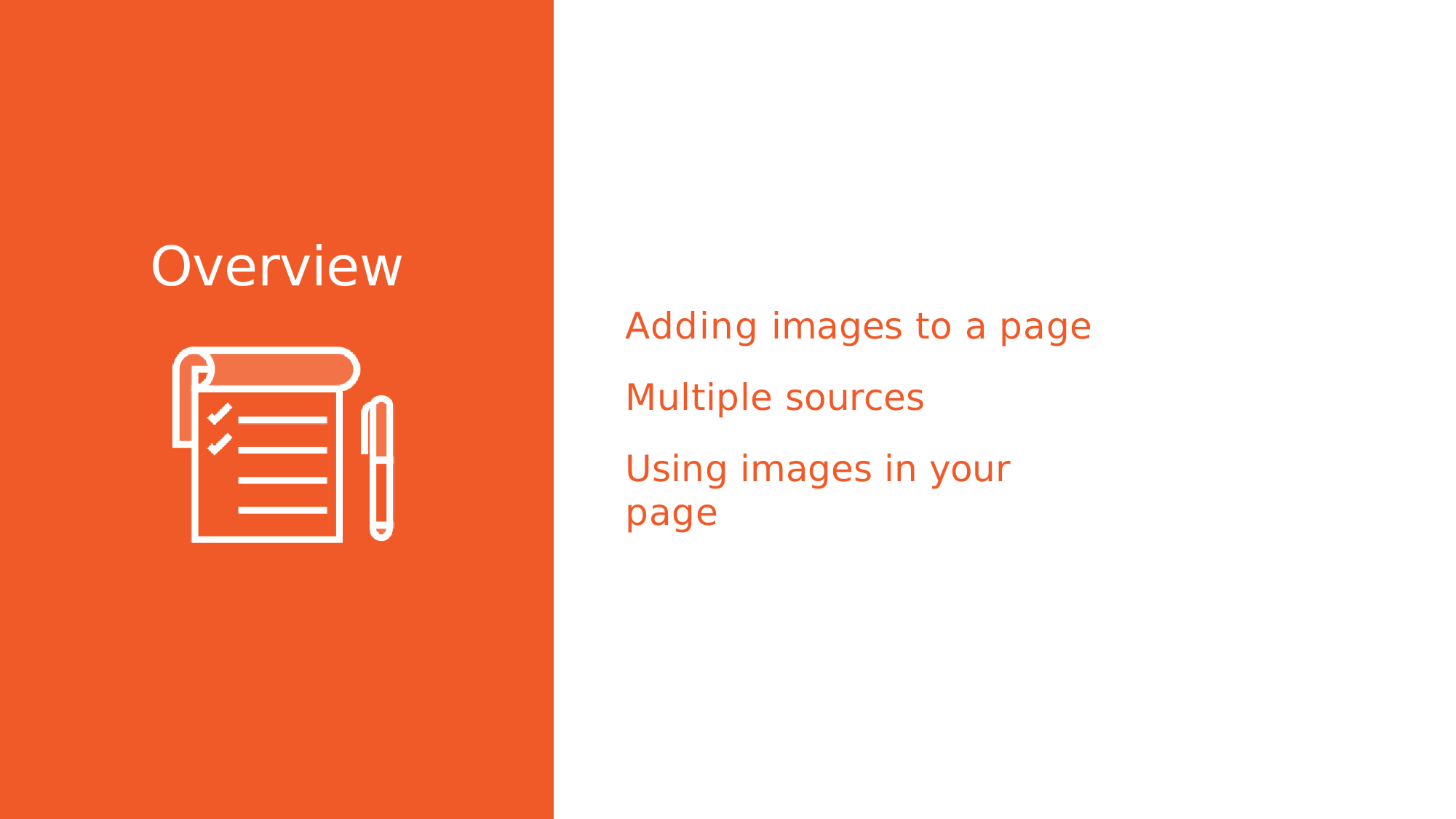

Overview
Adding images to a page
Multiple sources
Using images in your page
2